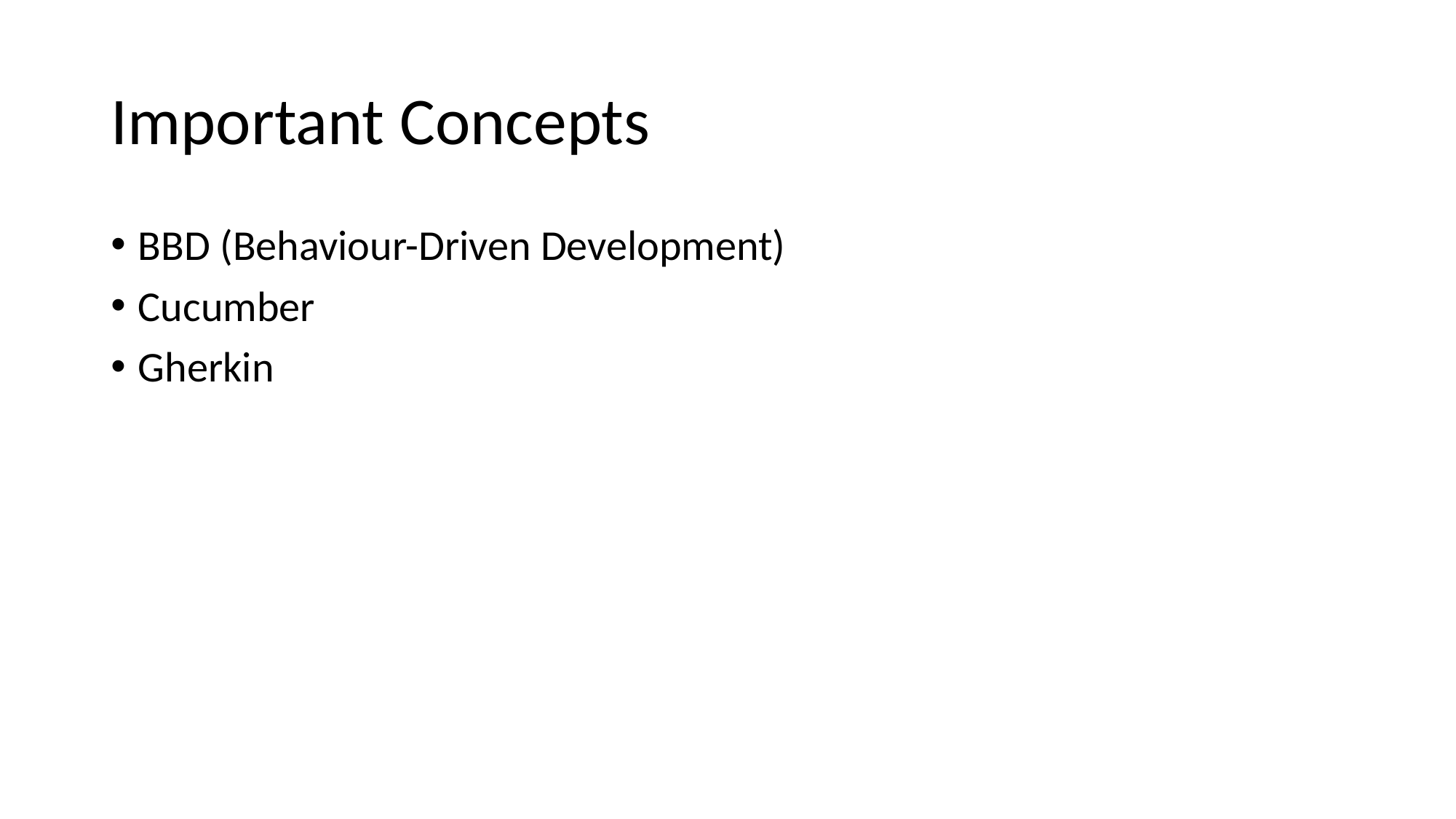

# Important Concepts
BBD (Behaviour-Driven Development)
Cucumber
Gherkin